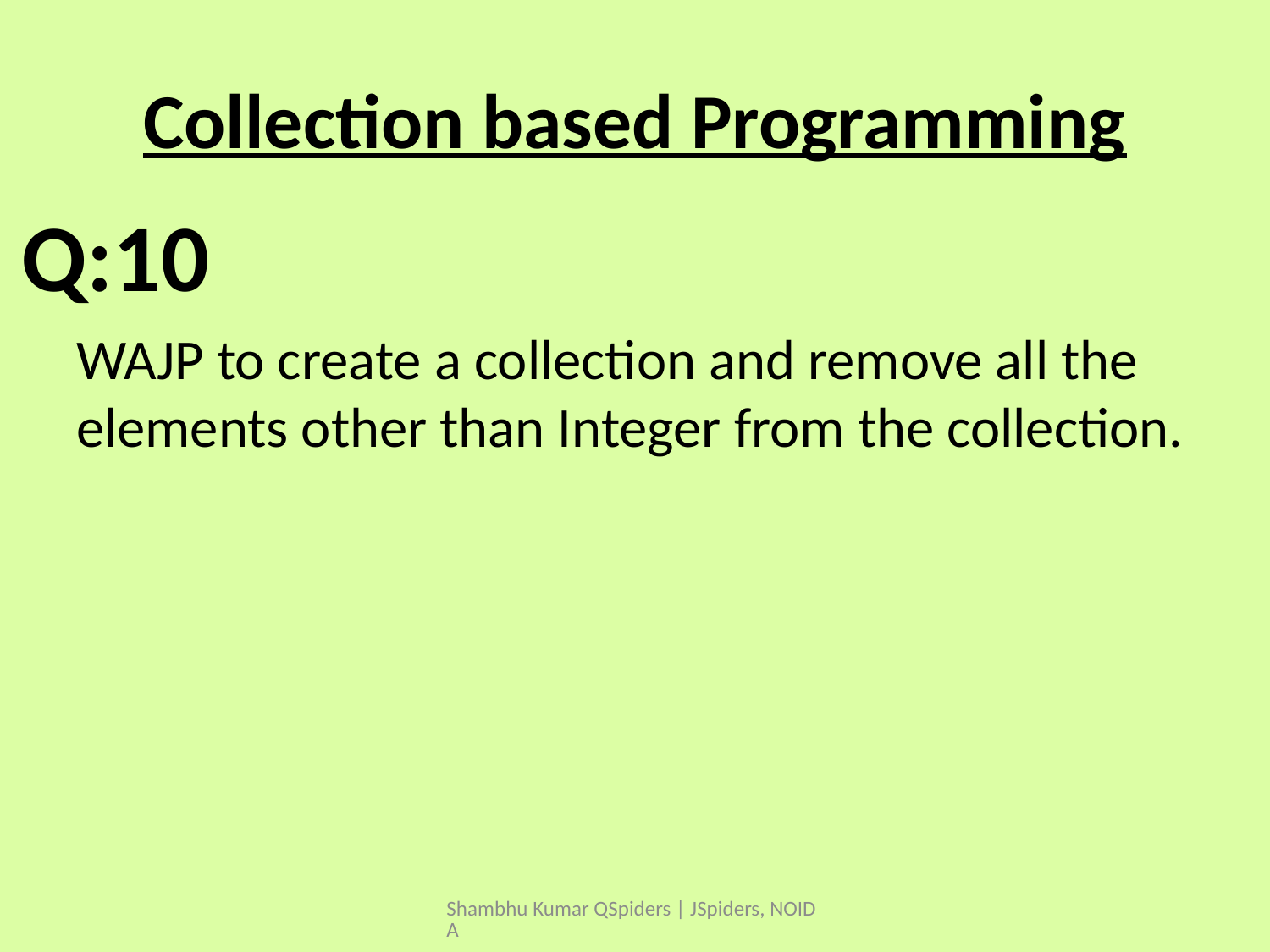

# Collection based Programming

WAJP to create a collection and remove all the elements other than Integer from the collection.

Q:10
Shambhu Kumar QSpiders | JSpiders, NOIDA